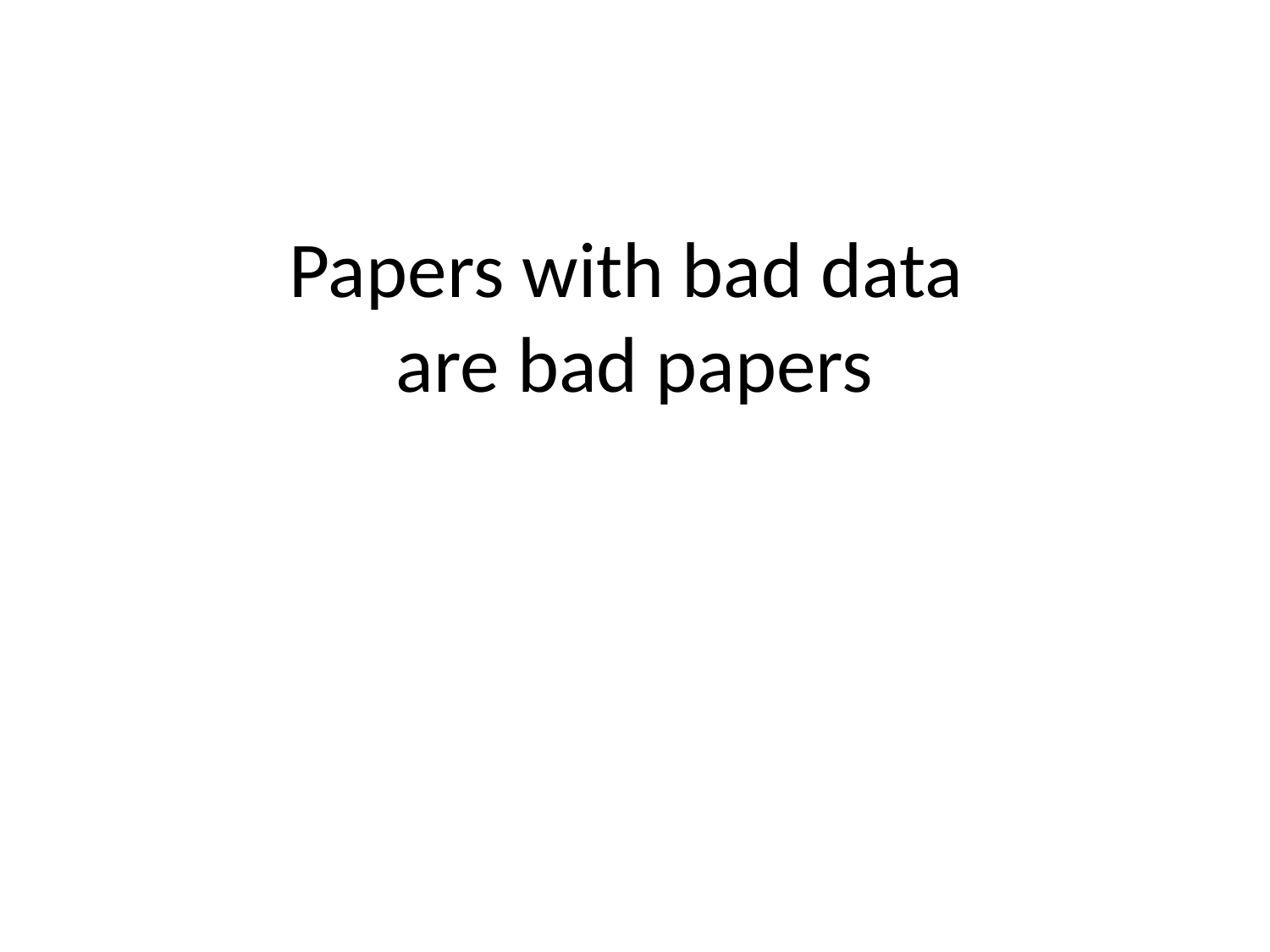

# Papers with bad data are bad papers